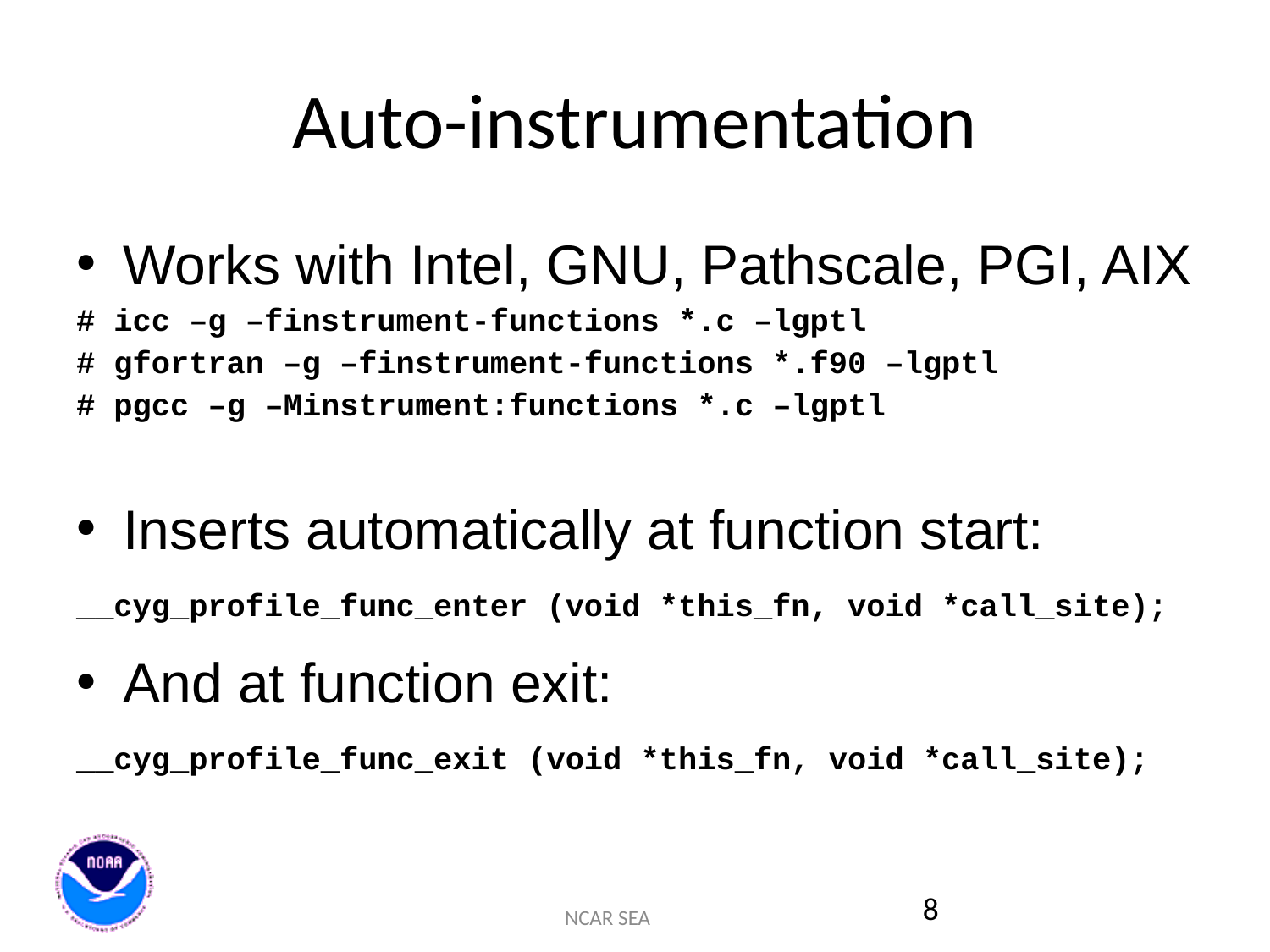

# Auto-instrumentation
Works with Intel, GNU, Pathscale, PGI, AIX
# icc –g –finstrument-functions *.c –lgptl
# gfortran –g –finstrument-functions *.f90 –lgptl
# pgcc –g –Minstrument:functions *.c –lgptl

Inserts automatically at function start:
__cyg_profile_func_enter (void *this_fn, void *call_site);
And at function exit:
__cyg_profile_func_exit (void *this_fn, void *call_site);

8
NCAR SEA